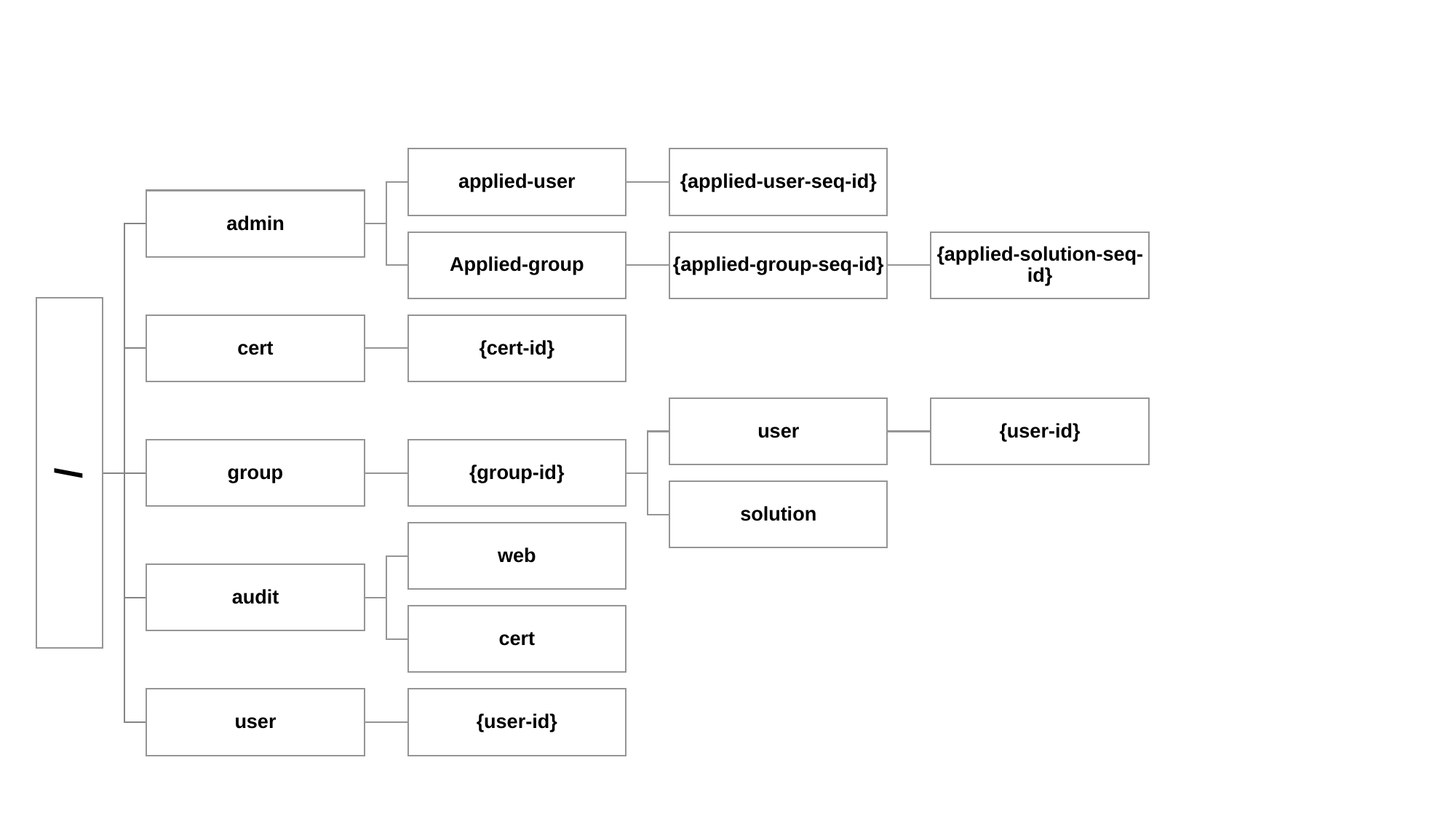

/
admin
applied-user
{applied-user-seq-id}
Applied-group
{applied-group-seq-id}
{applied-solution-seq-id}
cert
{cert-id}
group
{group-id}
user
{user-id}
solution
audit
web
cert
user
{user-id}